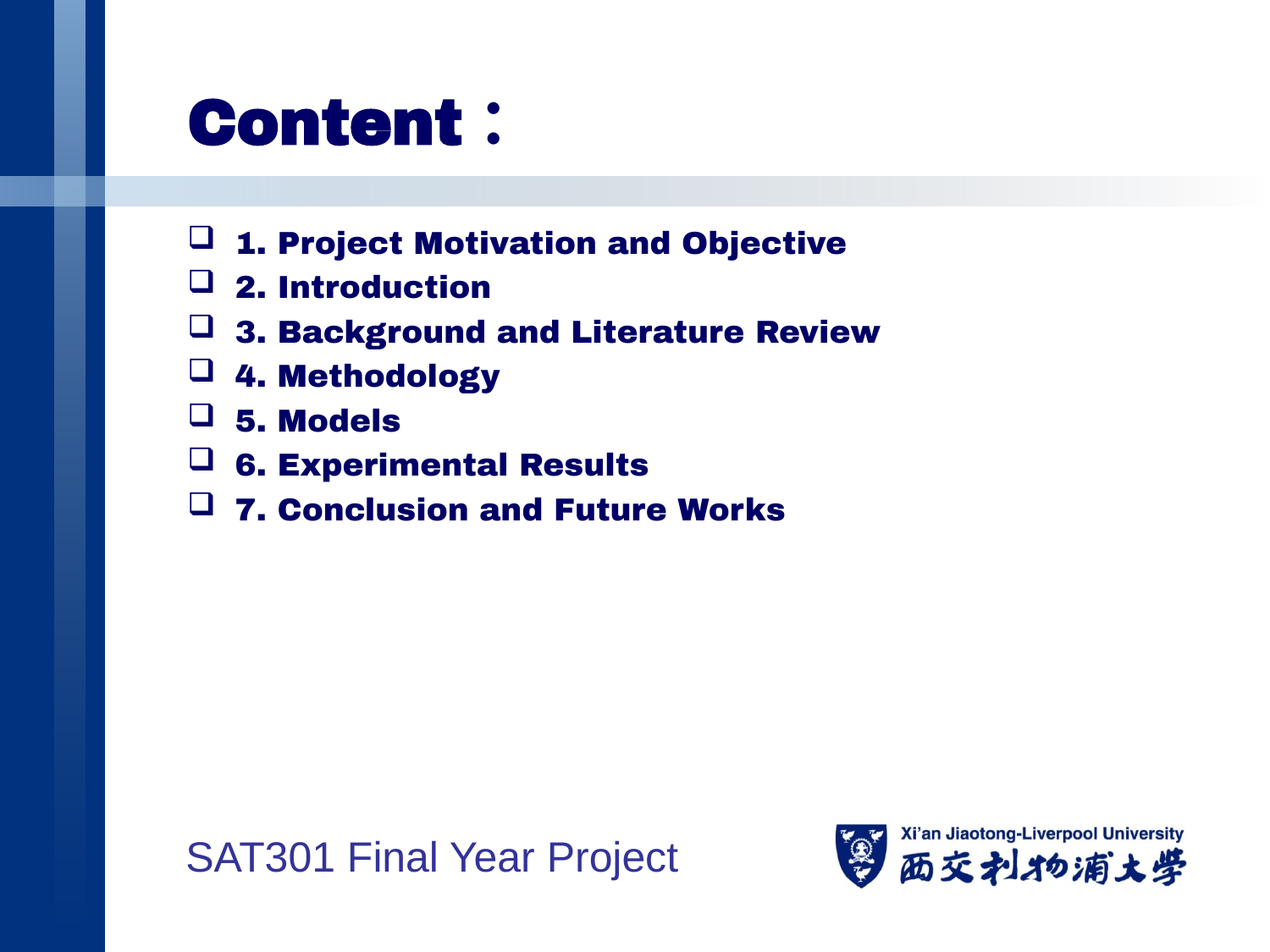

# Content：
1. Project Motivation and Objective
2. Introduction
3. Background and Literature Review
4. Methodology
5. Models
6. Experimental Results
7. Conclusion and Future Works